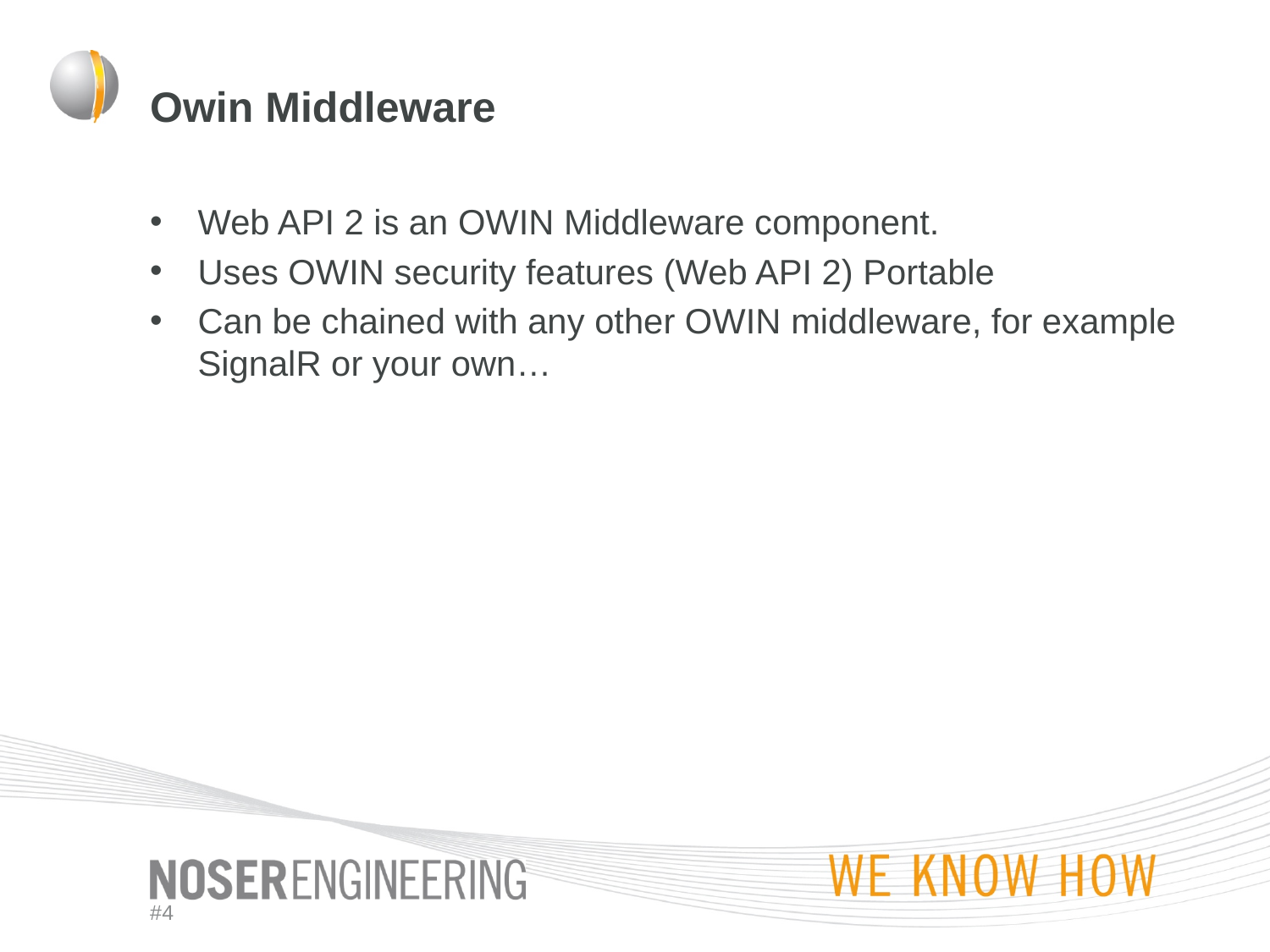

# Owin Middleware
Web API 2 is an OWIN Middleware component.
Uses OWIN security features (Web API 2) Portable
Can be chained with any other OWIN middleware, for example SignalR or your own…

#4